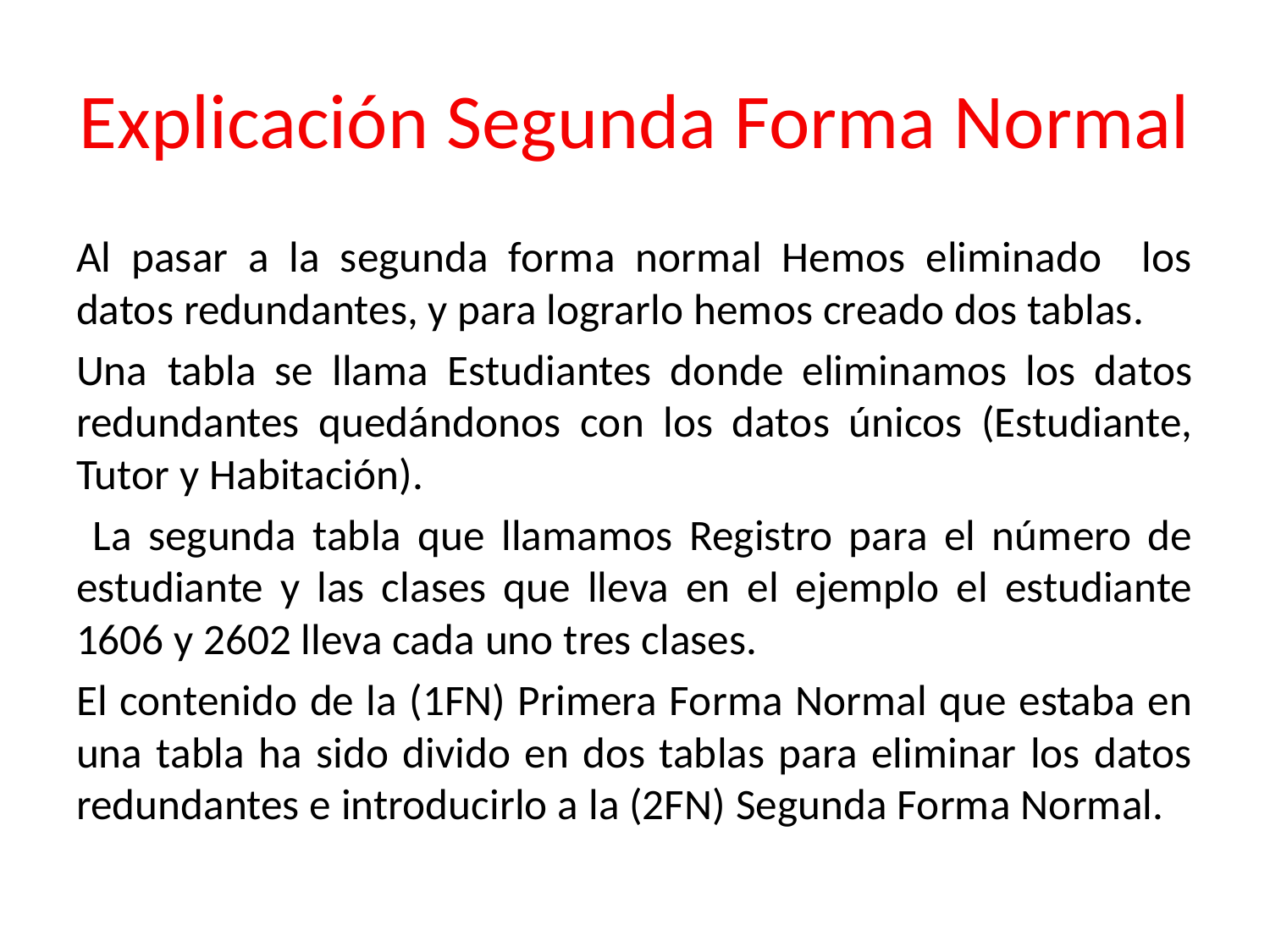

# Explicación Segunda Forma Normal
Al pasar a la segunda forma normal Hemos eliminado  los datos redundantes, y para lograrlo hemos creado dos tablas.
Una  tabla se llama Estudiantes donde eliminamos los datos redundantes quedándonos con los datos únicos (Estudiante, Tutor y Habitación).
 La segunda tabla que llamamos Registro para el número de estudiante y las clases que lleva en el ejemplo el estudiante 1606 y 2602 lleva cada uno tres clases.
El contenido de la (1FN) Primera Forma Normal que estaba en una tabla ha sido divido en dos tablas para eliminar los datos redundantes e introducirlo a la (2FN) Segunda Forma Normal.